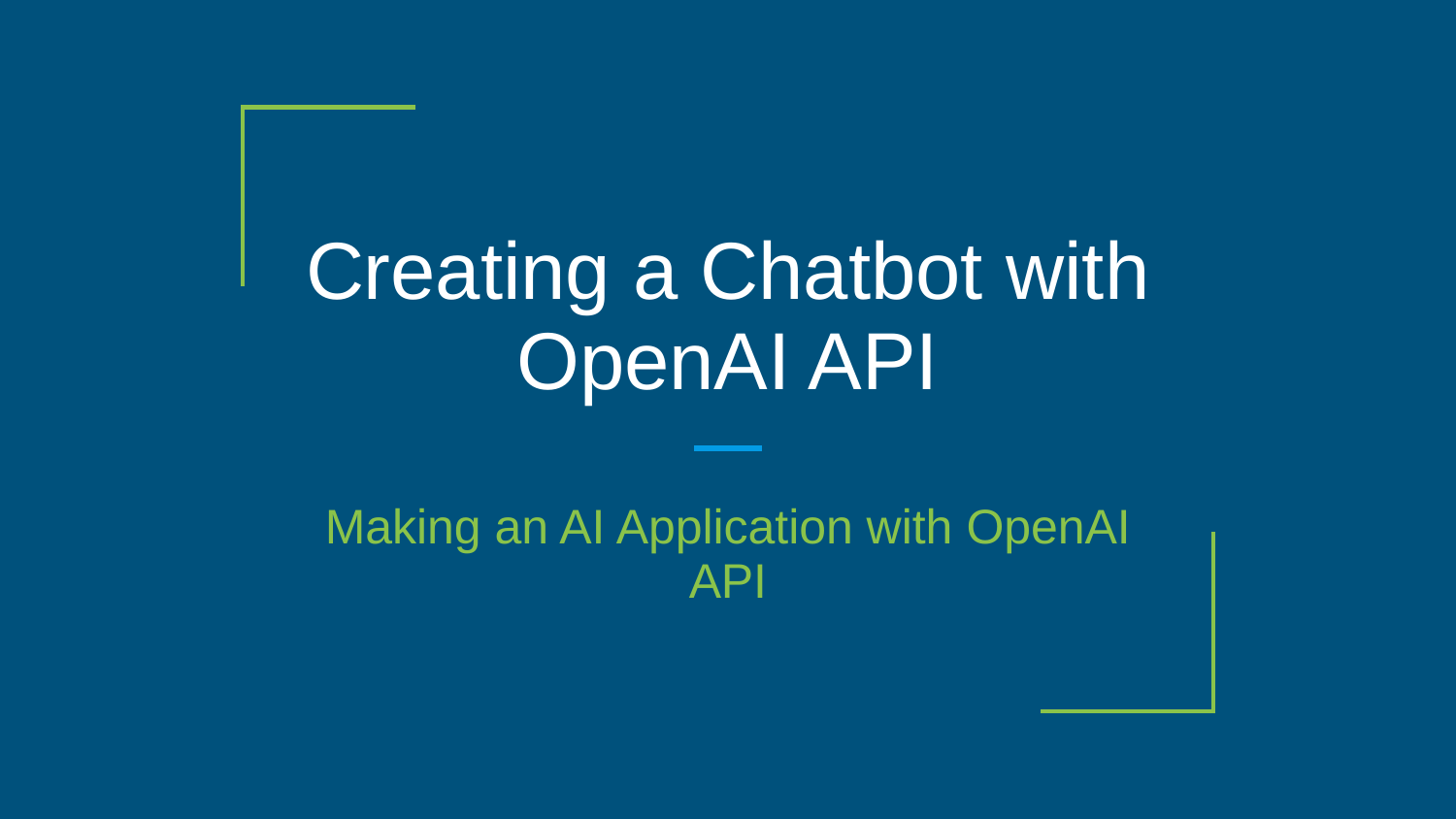

# Creating a Chatbot with OpenAI API
Making an AI Application with OpenAI API